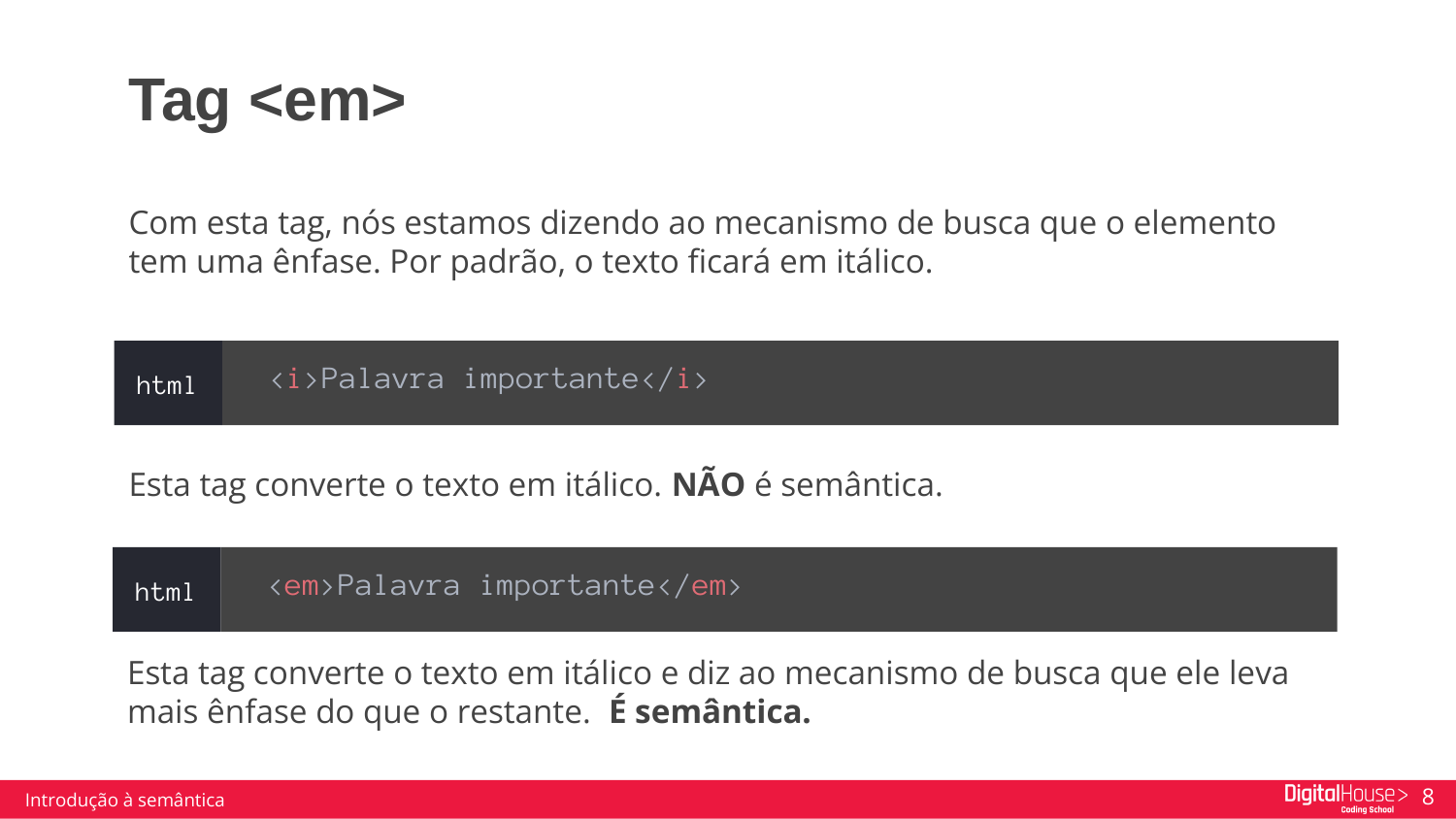

Tag <em>
Com esta tag, nós estamos dizendo ao mecanismo de busca que o elemento tem uma ênfase. Por padrão, o texto ficará em itálico.
  <i>Palavra importante</i>
html
Esta tag converte o texto em itálico. NÃO é semântica.
  <em>Palavra importante</em>
html
Esta tag converte o texto em itálico e diz ao mecanismo de busca que ele leva mais ênfase do que o restante.  É semântica.

Introdução à semântica